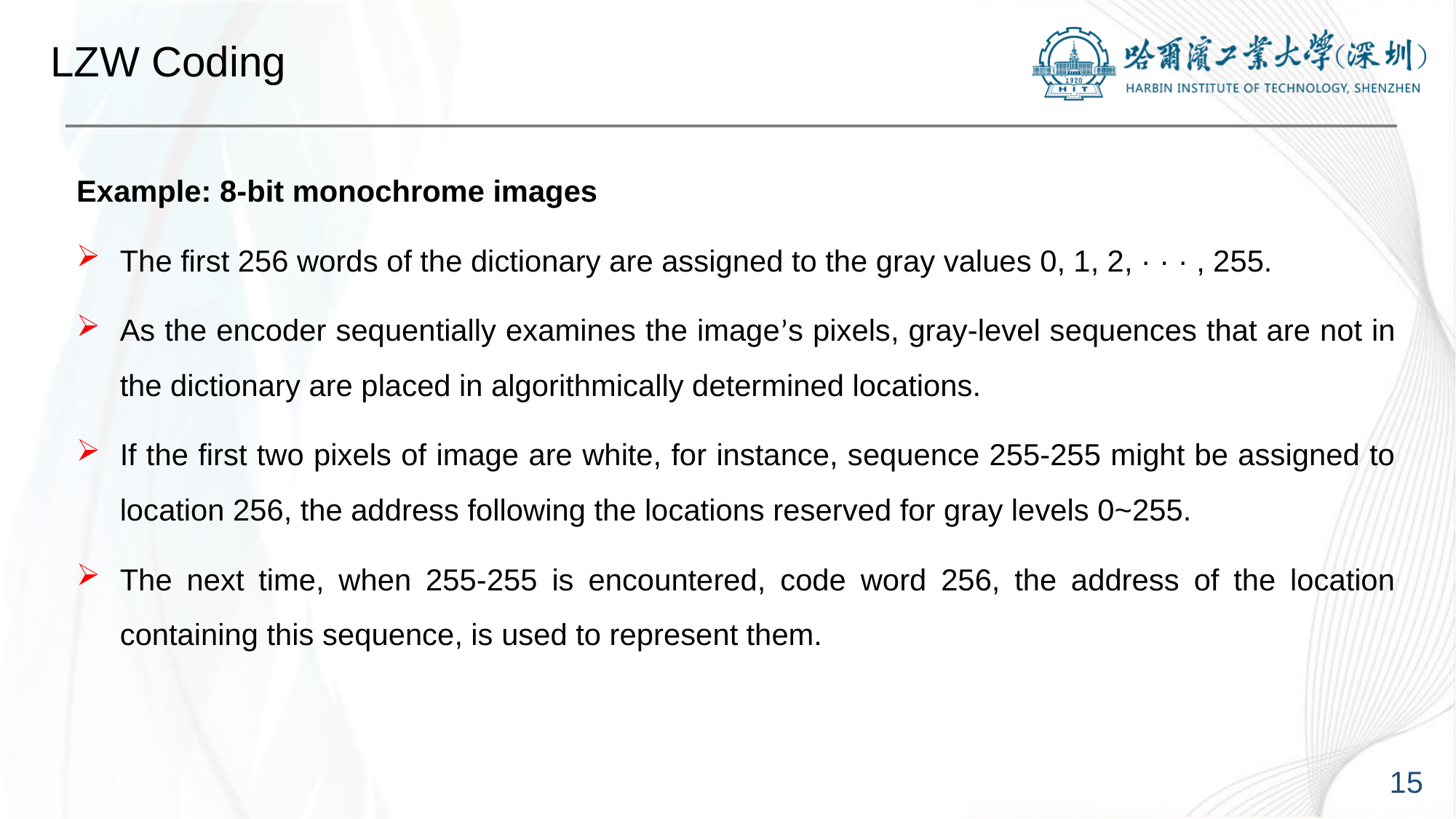

# LZW Coding
Example: 8-bit monochrome images
The first 256 words of the dictionary are assigned to the gray values 0, 1, 2, · · · , 255.
As the encoder sequentially examines the image’s pixels, gray-level sequences that are not in the dictionary are placed in algorithmically determined locations.
If the first two pixels of image are white, for instance, sequence 255-255 might be assigned to location 256, the address following the locations reserved for gray levels 0~255.
The next time, when 255-255 is encountered, code word 256, the address of the location containing this sequence, is used to represent them.
15